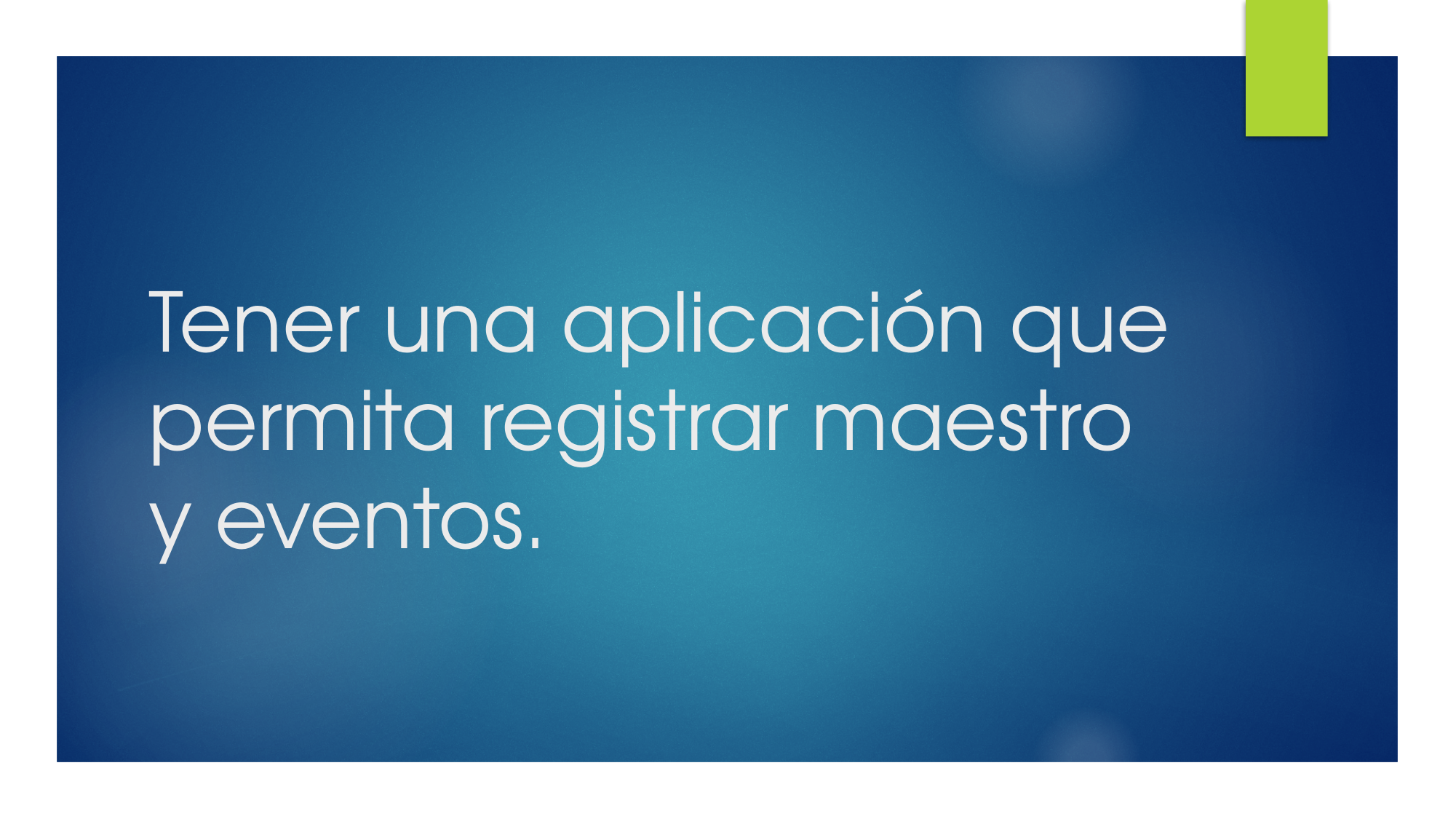

# Tener una aplicación que permita registrar maestro y eventos.